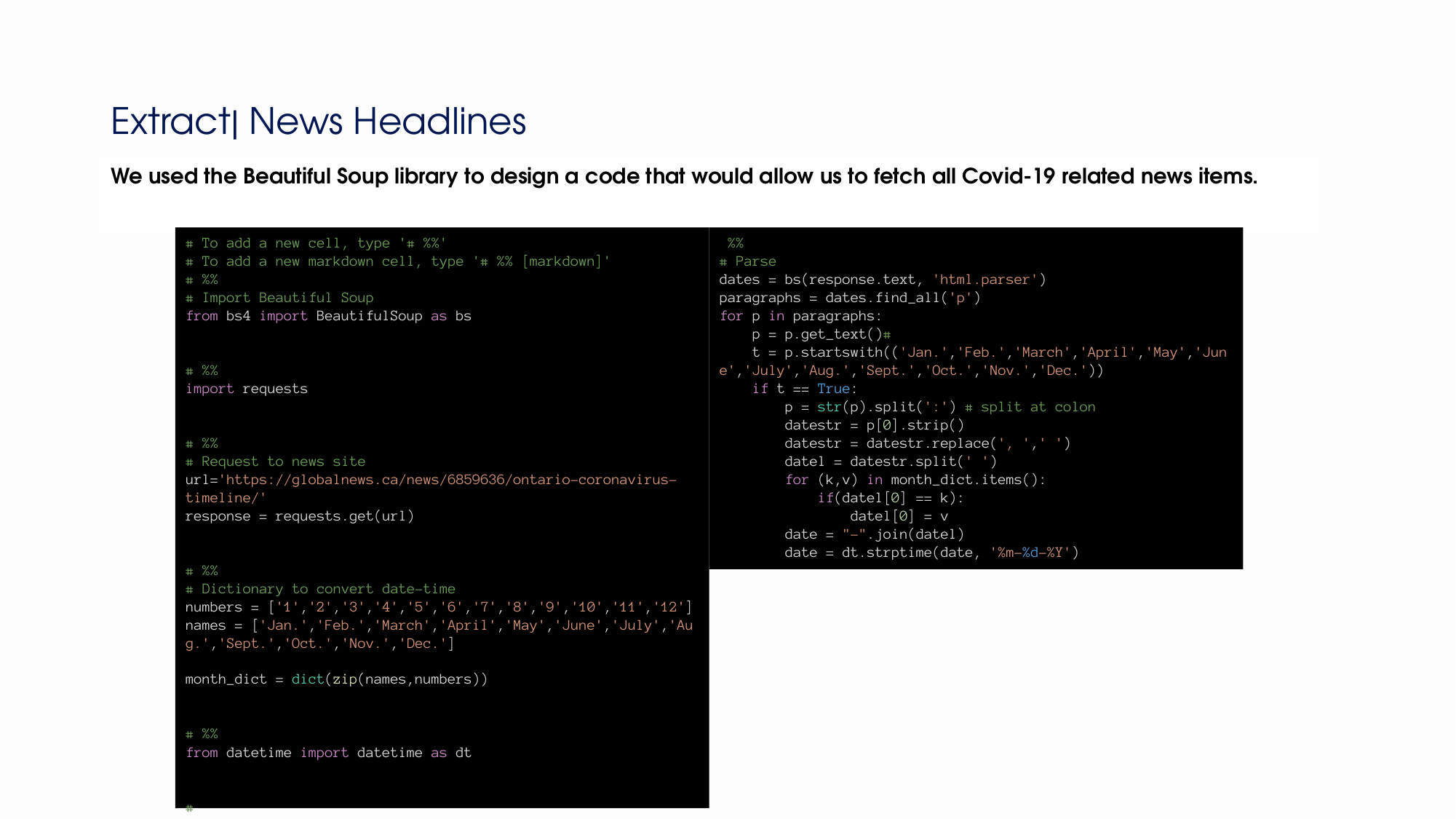

# Extract| News Headlines
We used the Beautiful Soup library to design a code that would allow us to fetch all Covid-19 related news items.
# To add a new cell, type '# %%'
# To add a new markdown cell, type '# %% [markdown]'
# %%
# Import Beautiful Soup
from bs4 import BeautifulSoup as bs
# %%
import requests
# %%
# Request to news site
url='https://globalnews.ca/news/6859636/ontario-coronavirus-timeline/'
response = requests.get(url)
# %%
# Dictionary to convert date-time
numbers = ['1','2','3','4','5','6','7','8','9','10','11','12']
names = ['Jan.','Feb.','March','April','May','June','July','Aug.','Sept.','Oct.','Nov.','Dec.']
month_dict = dict(zip(names,numbers))
# %%
from datetime import datetime as dt
#
 %%
# Parse
dates = bs(response.text, 'html.parser')
paragraphs = dates.find_all('p')
for p in paragraphs:
    p = p.get_text()#
    t = p.startswith(('Jan.','Feb.','March','April','May','June','July','Aug.','Sept.','Oct.','Nov.','Dec.'))
    if t == True:
        p = str(p).split(':') # split at colon
        datestr = p[0].strip()
        datestr = datestr.replace(', ',' ')
        datel = datestr.split(' ')
        for (k,v) in month_dict.items():
            if(datel[0] == k):
                datel[0] = v
        date = "-".join(datel)
        date = dt.strptime(date, '%m-%d-%Y')